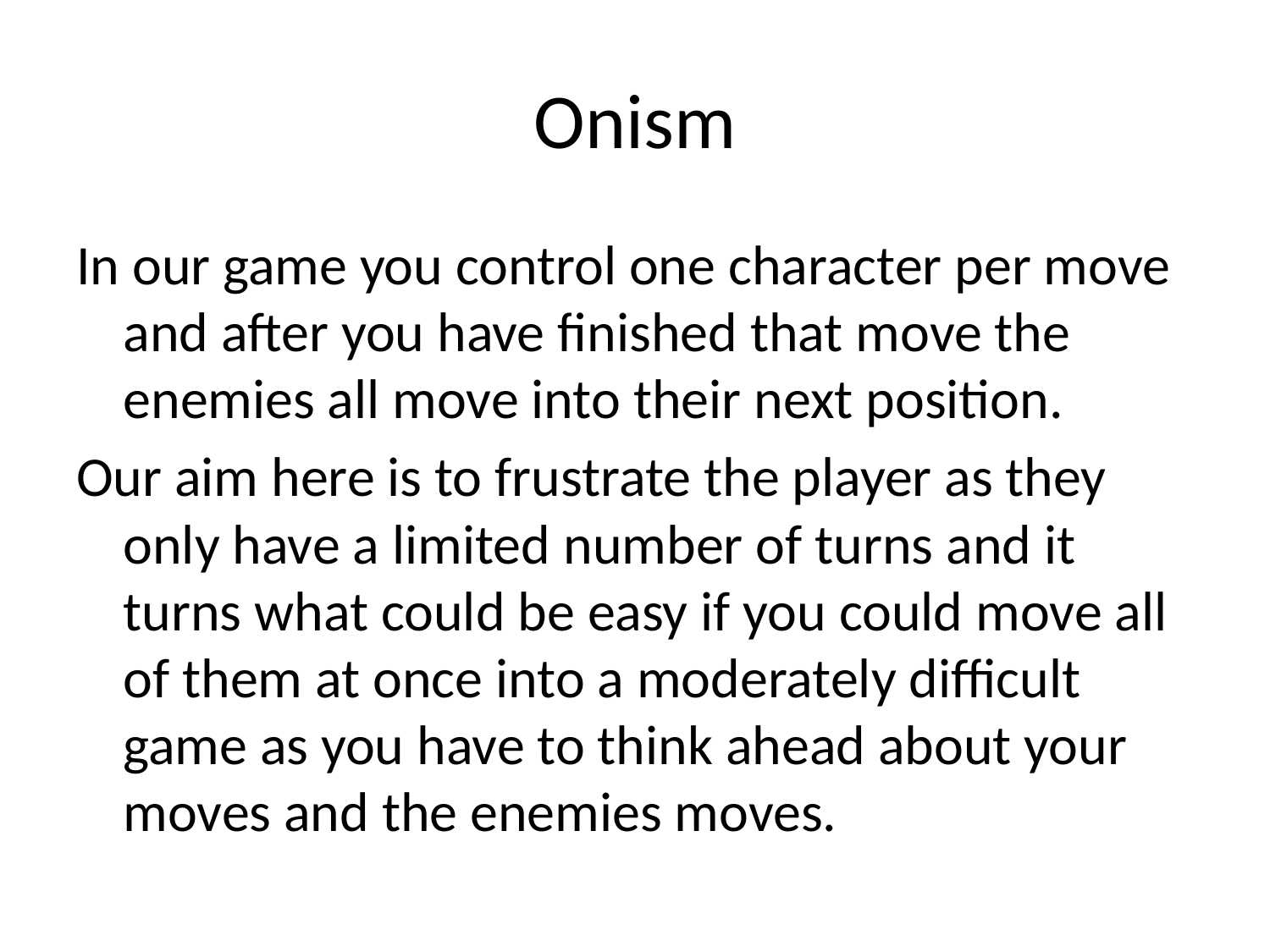

# Onism
In our game you control one character per move and after you have finished that move the enemies all move into their next position.
Our aim here is to frustrate the player as they only have a limited number of turns and it turns what could be easy if you could move all of them at once into a moderately difficult game as you have to think ahead about your moves and the enemies moves.